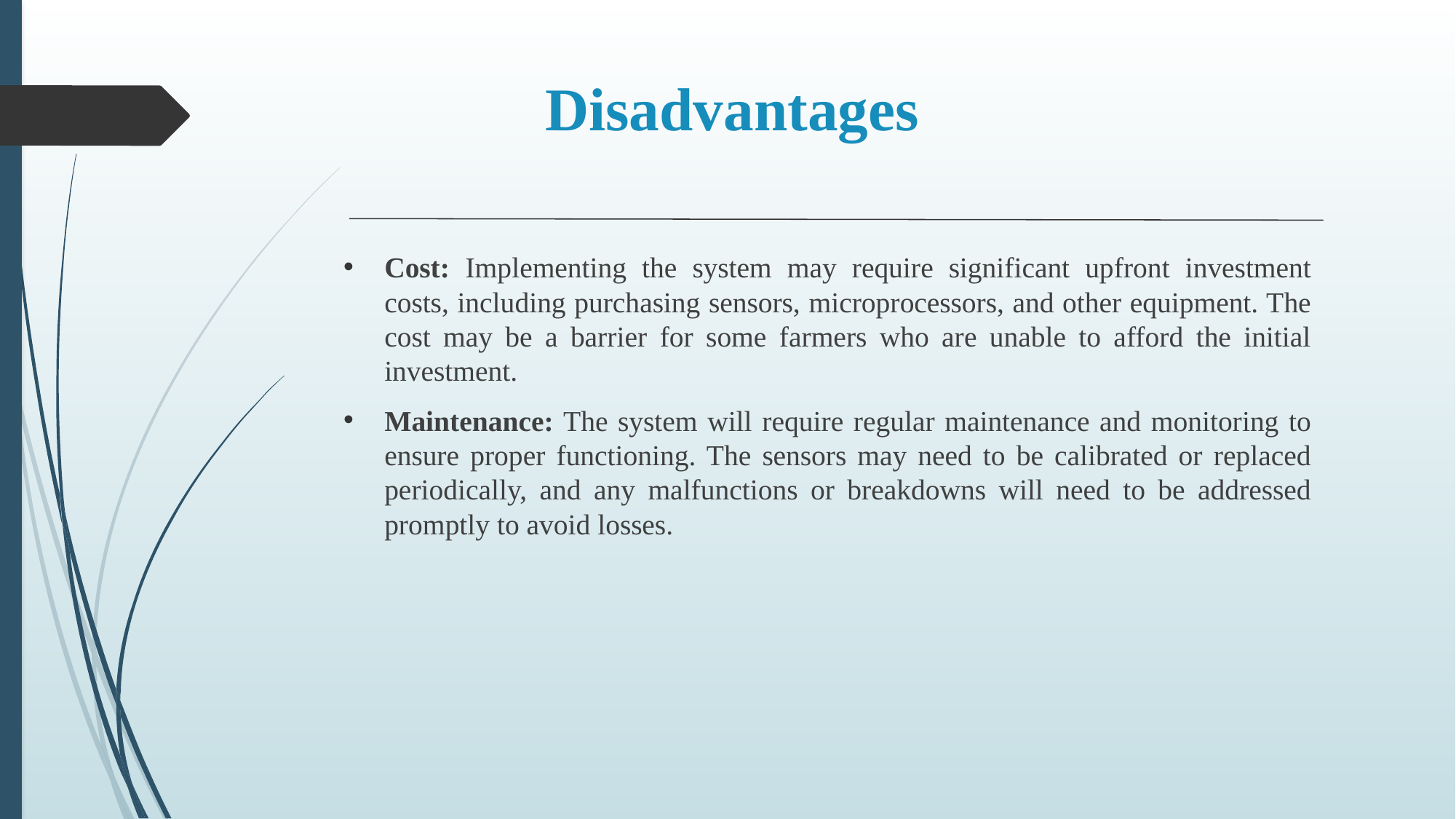

# Disadvantages
Cost: Implementing the system may require significant upfront investment costs, including purchasing sensors, microprocessors, and other equipment. The cost may be a barrier for some farmers who are unable to afford the initial investment.
Maintenance: The system will require regular maintenance and monitoring to ensure proper functioning. The sensors may need to be calibrated or replaced periodically, and any malfunctions or breakdowns will need to be addressed promptly to avoid losses.